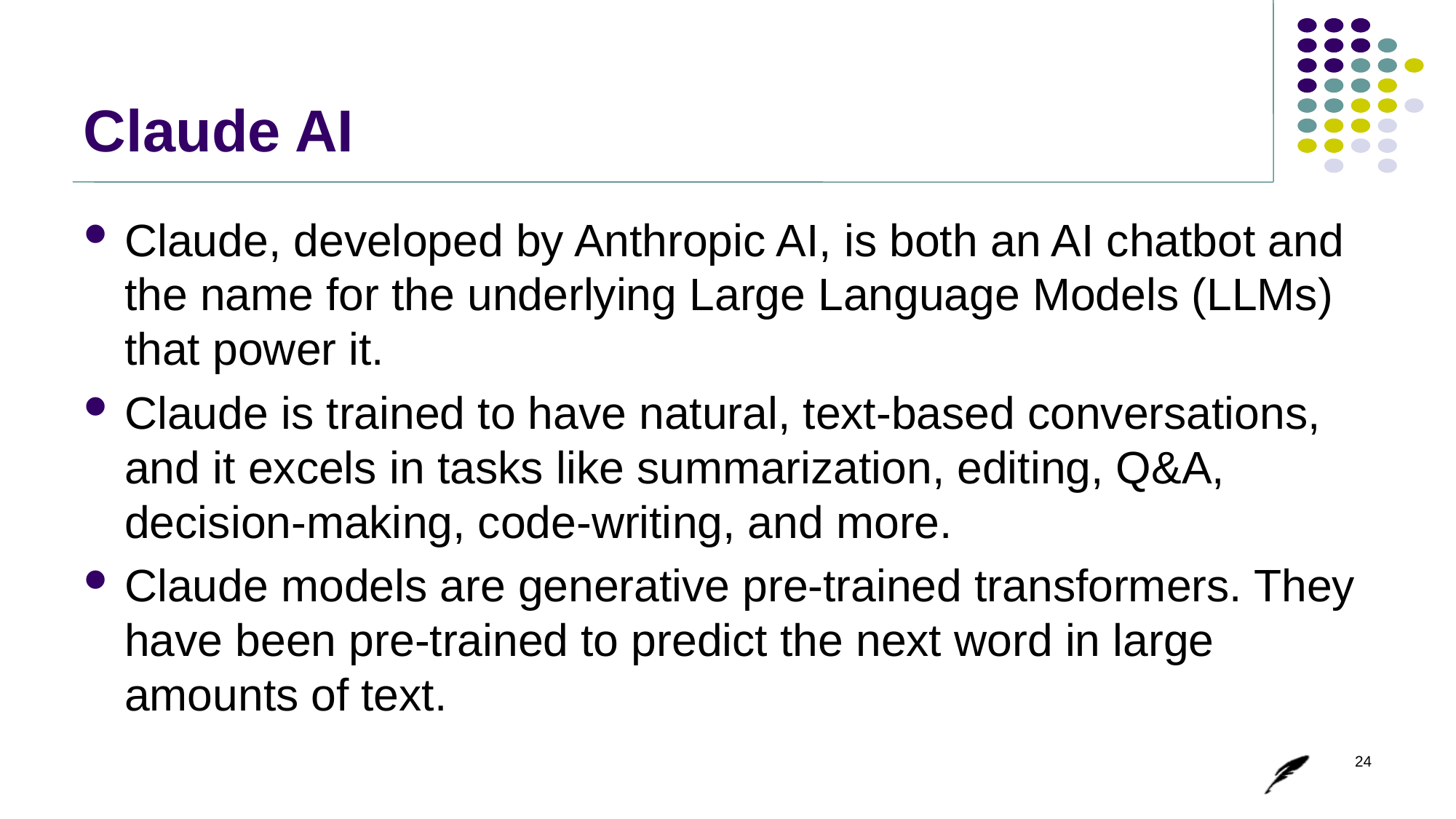

# Claude AI
Claude, developed by Anthropic AI, is both an AI chatbot and the name for the underlying Large Language Models (LLMs) that power it.
Claude is trained to have natural, text-based conversations, and it excels in tasks like summarization, editing, Q&A, decision-making, code-writing, and more.
Claude models are generative pre-trained transformers. They have been pre-trained to predict the next word in large amounts of text.
24